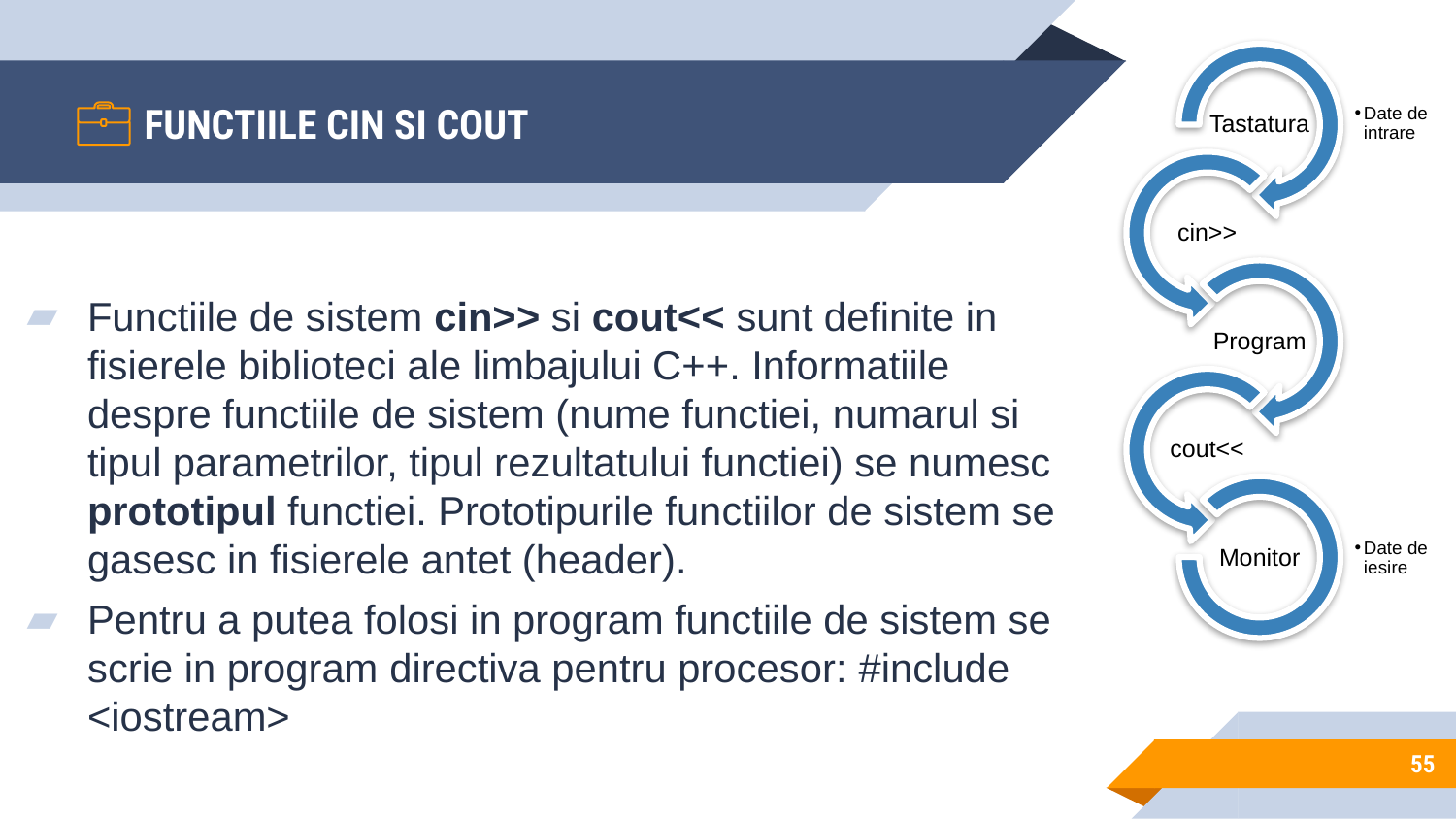

Date de intrare
Tastatura
cin>>
Program
cout<<
Date de iesire
Monitor
# FUNCTIILE CIN SI COUT

Functiile de sistem cin>> si cout<< sunt definite in fisierele biblioteci ale limbajului C++. Informatiile despre functiile de sistem (nume functiei, numarul si tipul parametrilor, tipul rezultatului functiei) se numesc prototipul functiei. Prototipurile functiilor de sistem se gasesc in fisierele antet (header).
Pentru a putea folosi in program functiile de sistem se scrie in program directiva pentru procesor: #include <iostream>
55